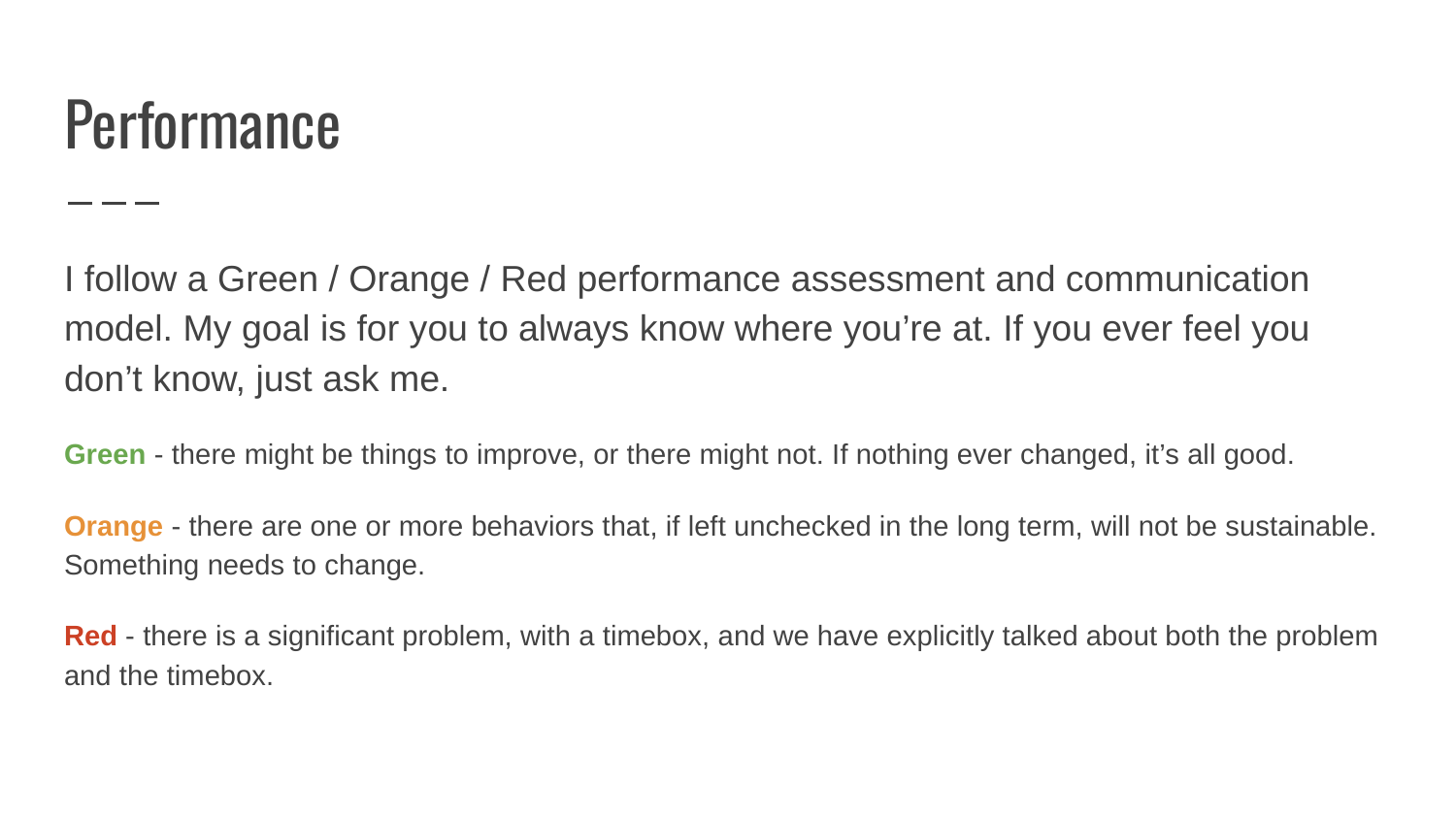

# Performance
I follow a Green / Orange / Red performance assessment and communication model. My goal is for you to always know where you’re at. If you ever feel you don’t know, just ask me.
Green - there might be things to improve, or there might not. If nothing ever changed, it’s all good.
Orange - there are one or more behaviors that, if left unchecked in the long term, will not be sustainable. Something needs to change.
Red - there is a significant problem, with a timebox, and we have explicitly talked about both the problem and the timebox.